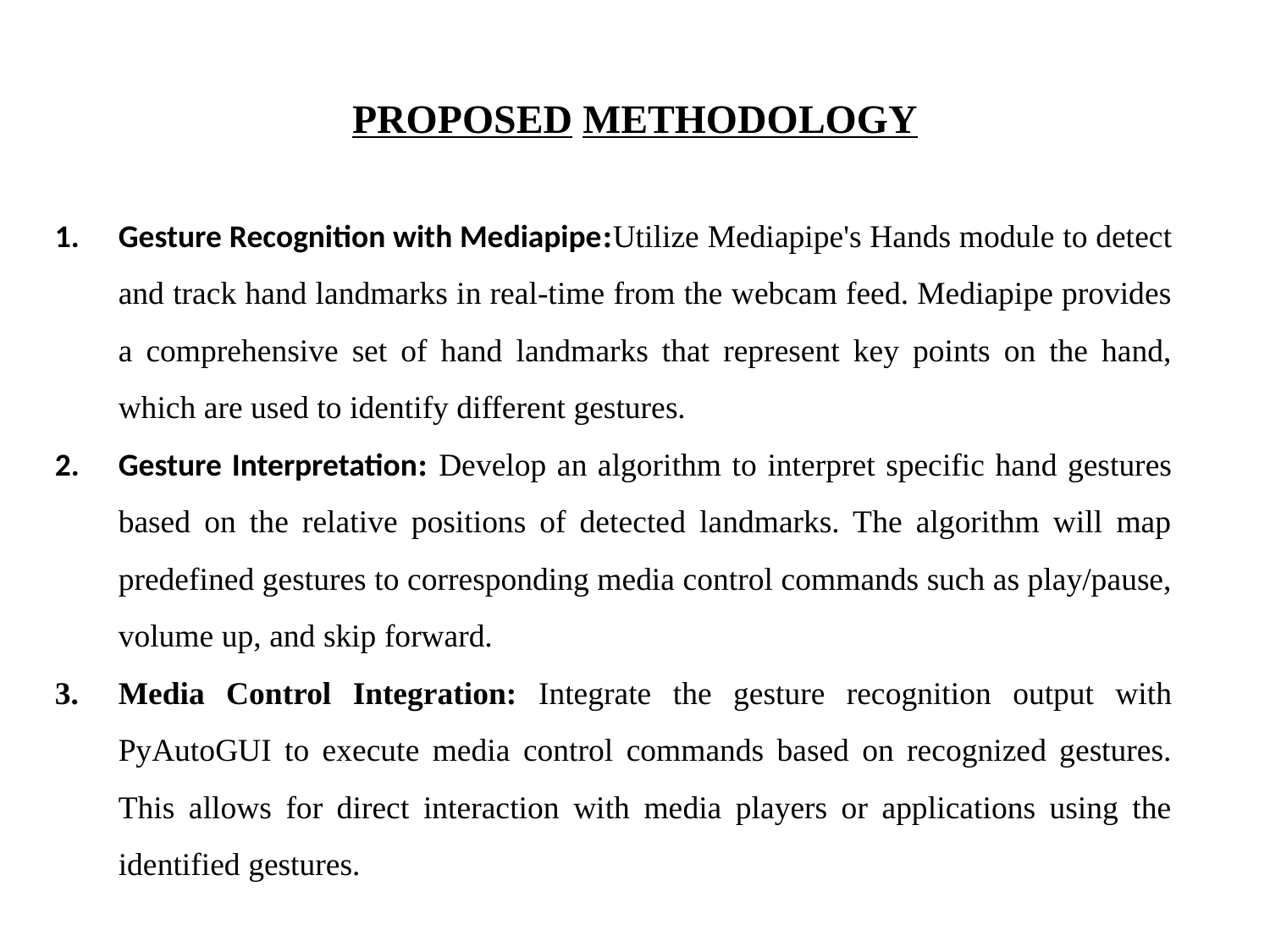

# PROPOSED METHODOLOGY
Gesture Recognition with Mediapipe:Utilize Mediapipe's Hands module to detect and track hand landmarks in real-time from the webcam feed. Mediapipe provides a comprehensive set of hand landmarks that represent key points on the hand, which are used to identify different gestures.
Gesture Interpretation: Develop an algorithm to interpret specific hand gestures based on the relative positions of detected landmarks. The algorithm will map predefined gestures to corresponding media control commands such as play/pause, volume up, and skip forward.
Media Control Integration: Integrate the gesture recognition output with PyAutoGUI to execute media control commands based on recognized gestures. This allows for direct interaction with media players or applications using the identified gestures.